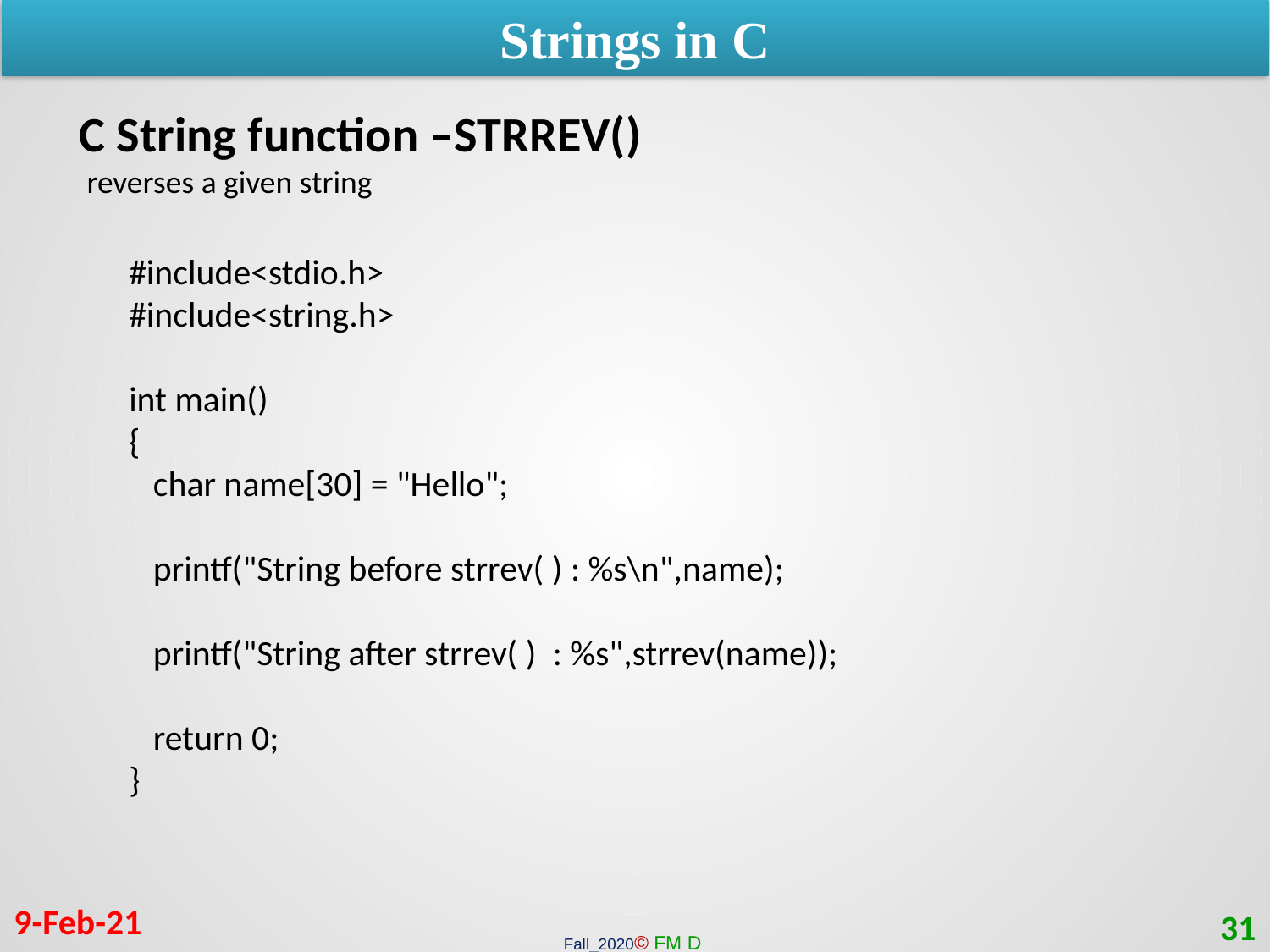

Strings in C
C String function –STRREV()
 reverses a given string

#include<stdio.h>
#include<string.h>

int main()
{
   char name[30] = "Hello";

   printf("String before strrev( ) : %s\n",name);

   printf("String after strrev( )  : %s",strrev(name));

   return 0;
}
9-Feb-21
31